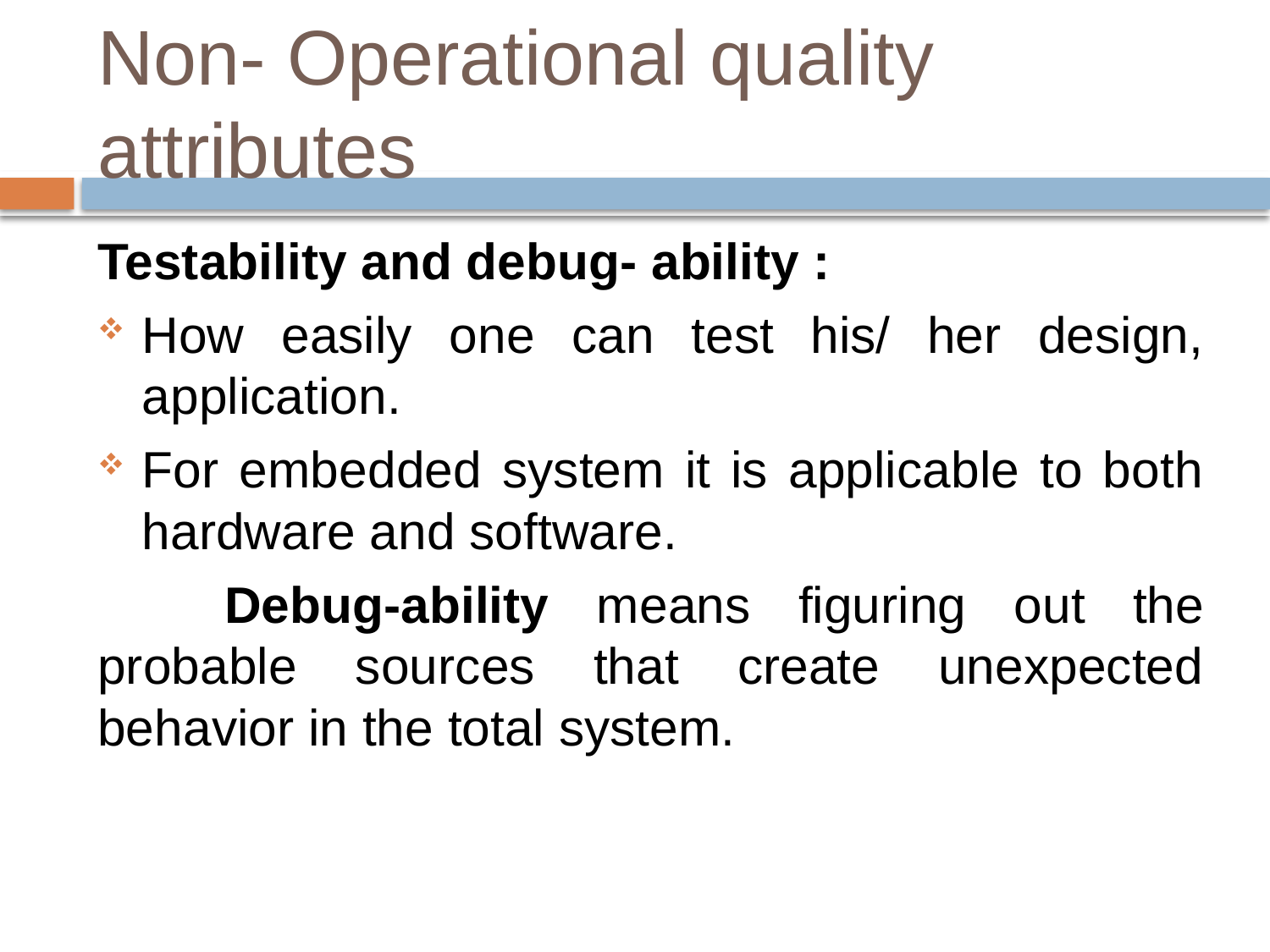

# Non- Operational quality attributes
Testability and debug- ability :
How easily one can test his/ her design, application.
For embedded system it is applicable to both hardware and software.
	Debug-ability means figuring out the probable sources that create unexpected behavior in the total system.